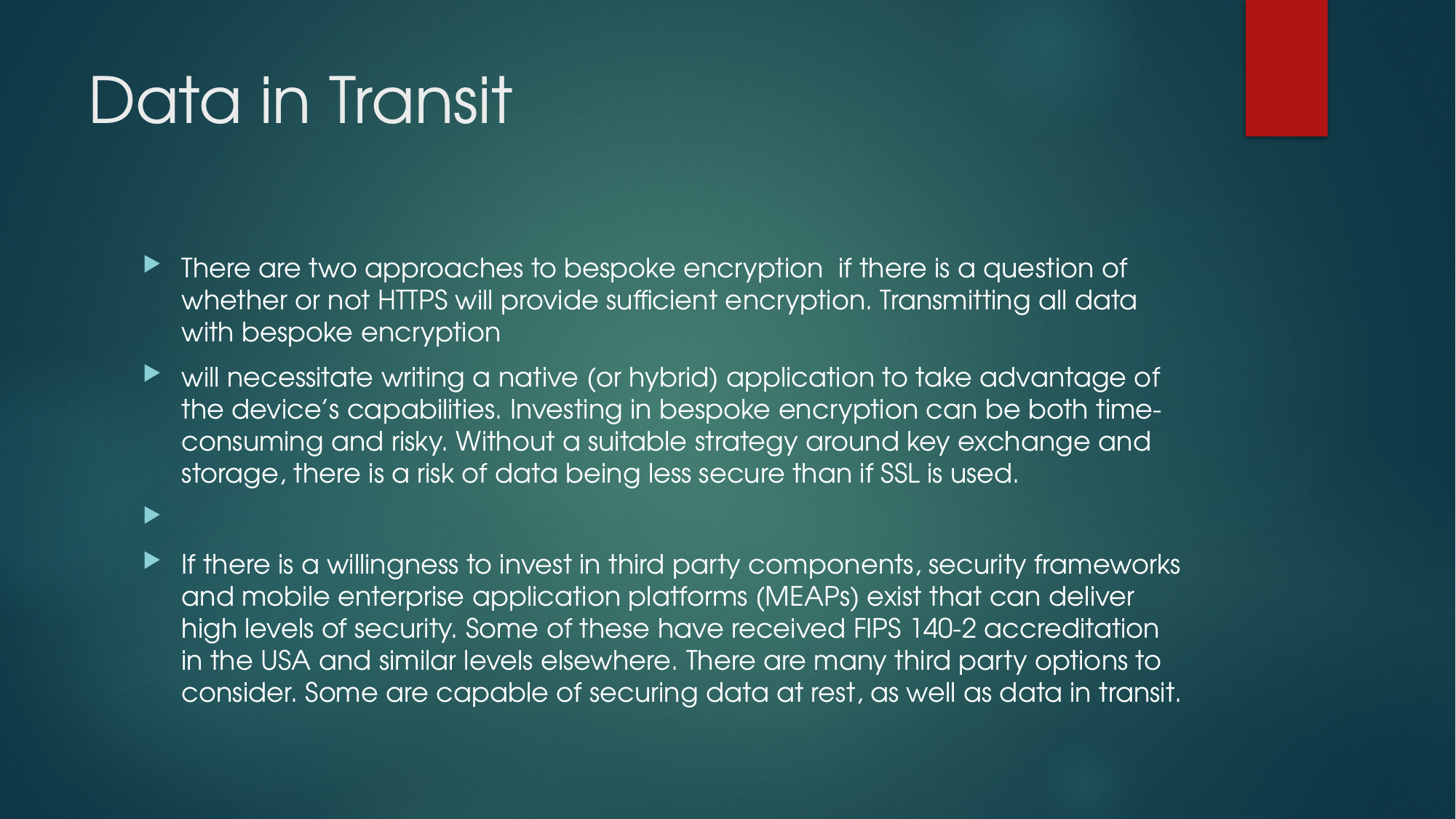

# Data in Transit
There are two approaches to bespoke encryption  if there is a question of whether or not HTTPS will provide sufficient encryption. Transmitting all data with bespoke encryption
will necessitate writing a native (or hybrid) application to take advantage of the device’s capabilities. Investing in bespoke encryption can be both time-consuming and risky. Without a suitable strategy around key exchange and storage, there is a risk of data being less secure than if SSL is used.

If there is a willingness to invest in third party components, security frameworks and mobile enterprise application platforms (MEAPs) exist that can deliver high levels of security. Some of these have received FIPS 140-2 accreditation in the USA and similar levels elsewhere. There are many third party options to consider. Some are capable of securing data at rest, as well as data in transit.